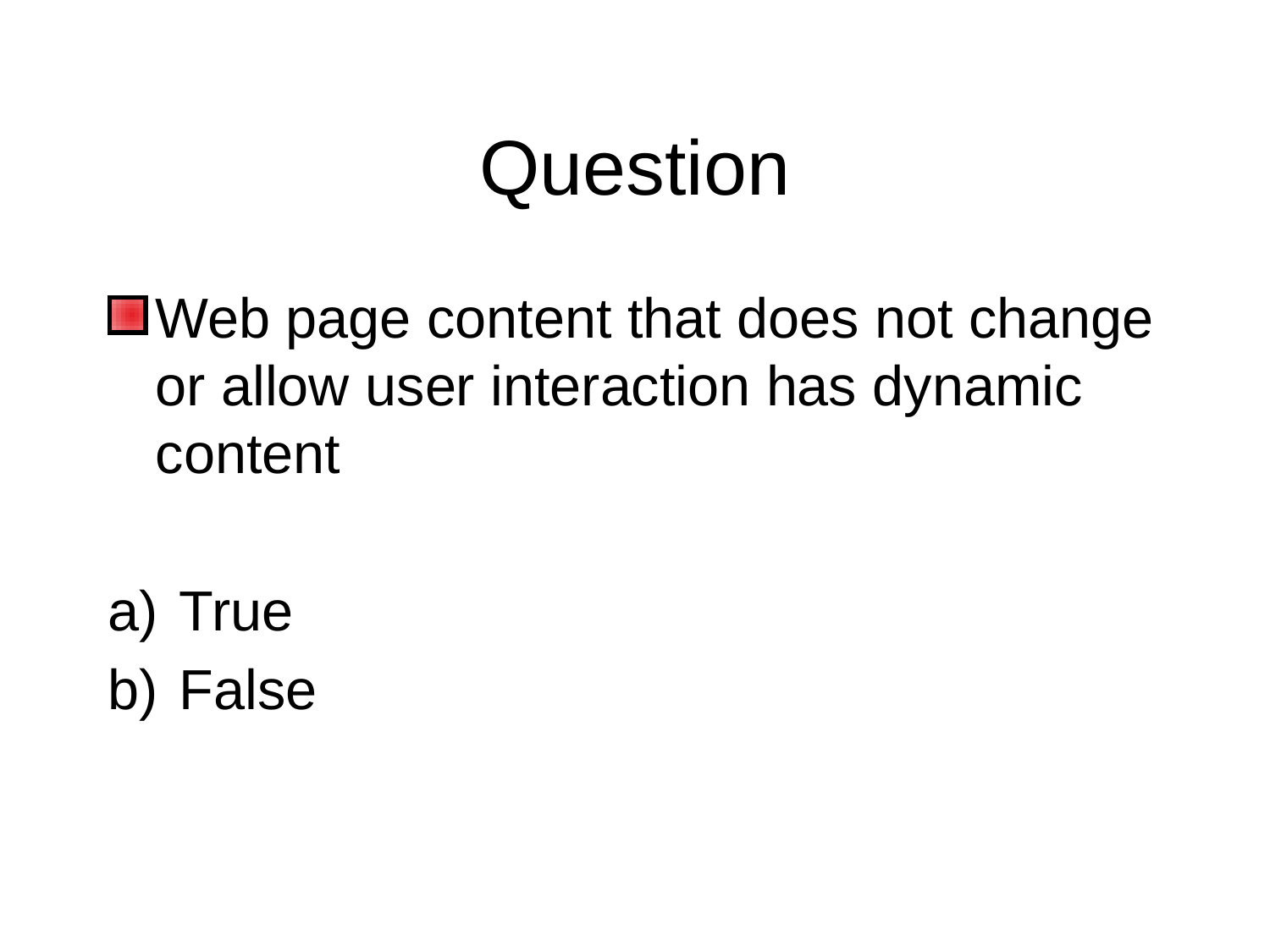

# Question
Web page content that does not change or allow user interaction has dynamic content

True
False